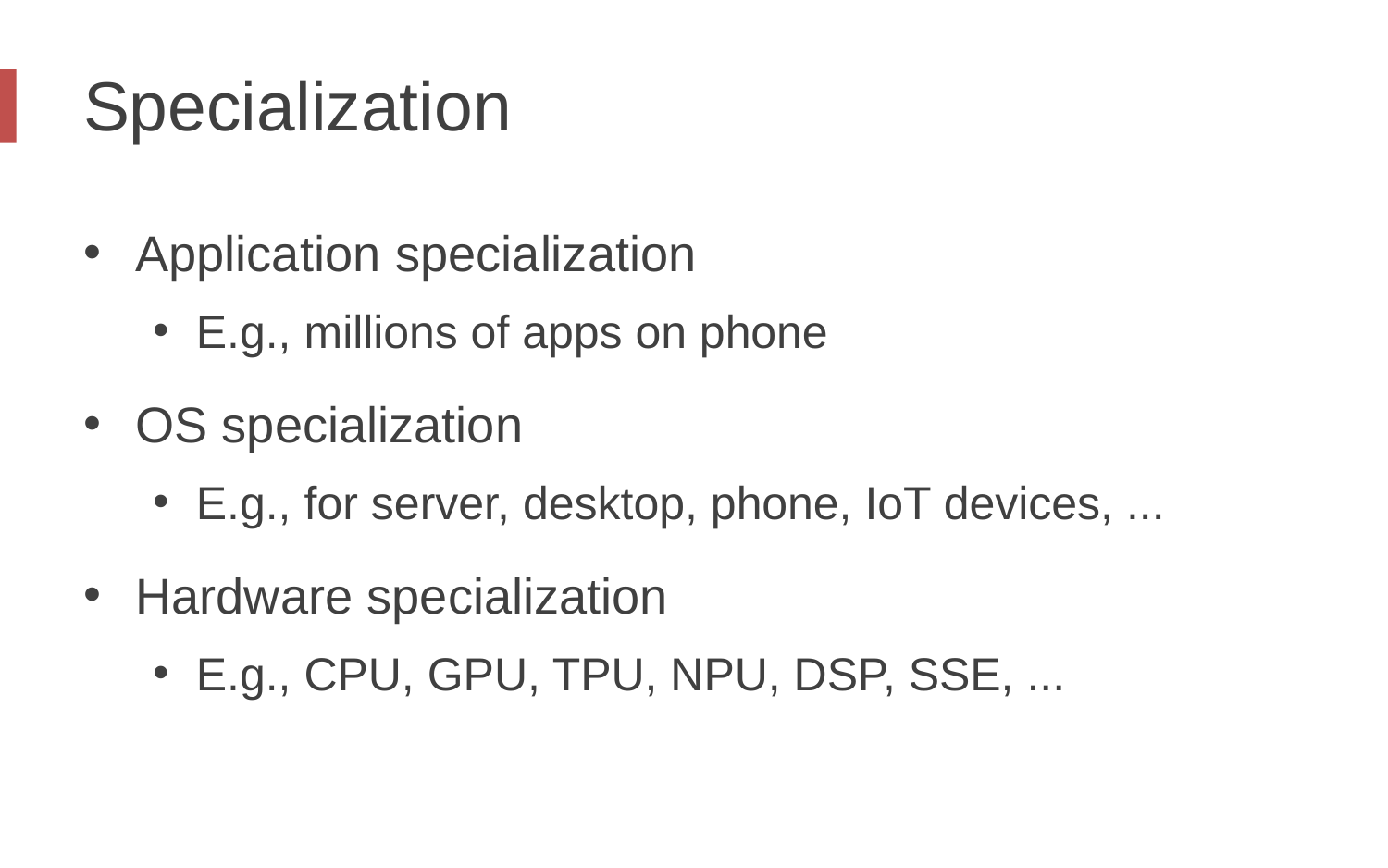

# Specialization
Application specialization
E.g., millions of apps on phone
OS specialization
E.g., for server, desktop, phone, IoT devices, ...
Hardware specialization
E.g., CPU, GPU, TPU, NPU, DSP, SSE, ...